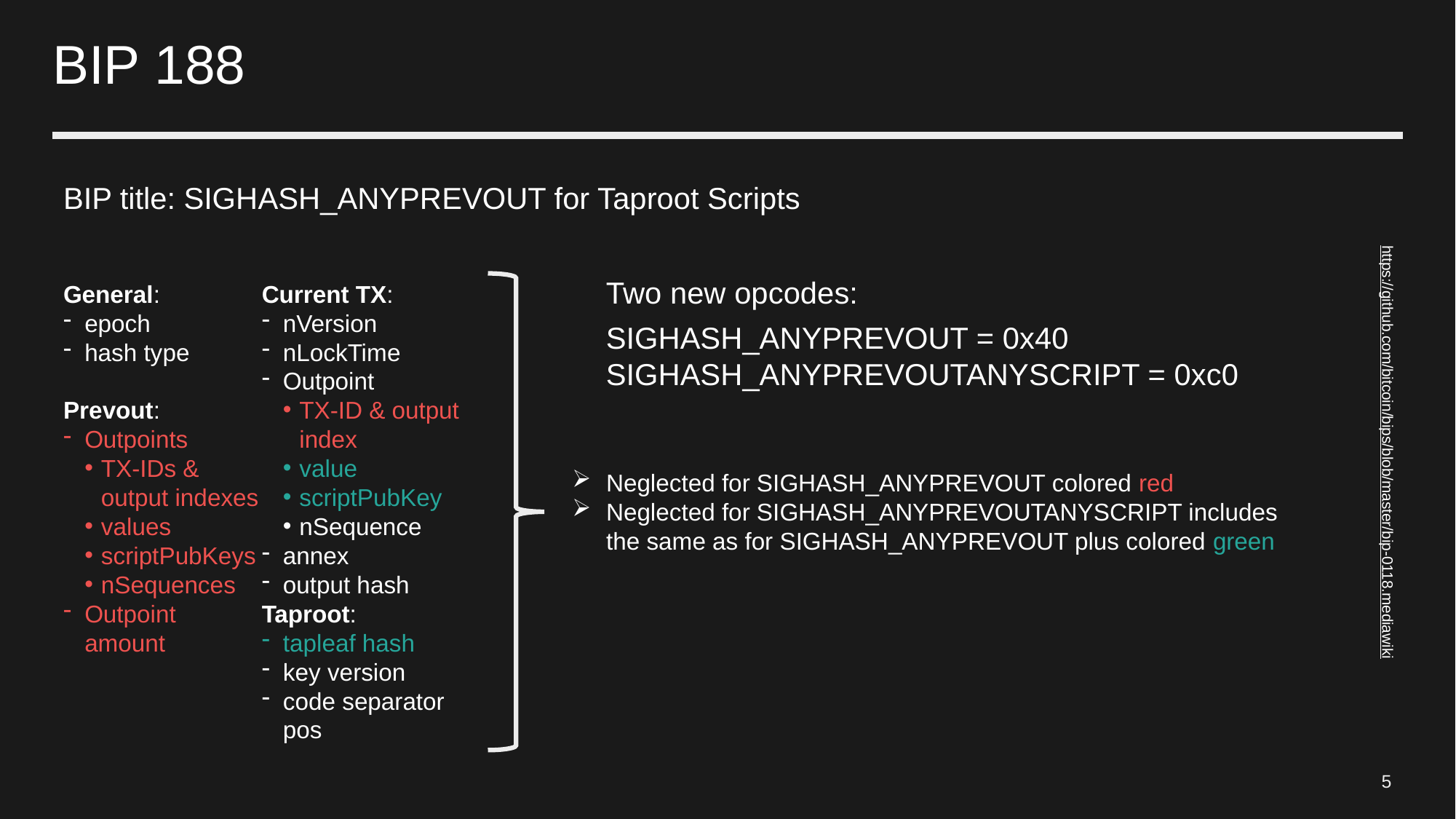

# BIP 188
BIP title: SIGHASH_ANYPREVOUT for Taproot Scripts
Two new opcodes:
SIGHASH_ANYPREVOUT = 0x40 SIGHASH_ANYPREVOUTANYSCRIPT = 0xc0
General:
epoch
hash type

Prevout:
Outpoints
TX-IDs & output indexes
values
scriptPubKeys
nSequences
Outpoint amount

Current TX:
nVersion
nLockTime
Outpoint
TX-ID & output index
value
scriptPubKey
nSequence
annex
output hash
Taproot:
tapleaf hash
key version
code separator pos

https://github.com/bitcoin/bips/blob/master/bip-0118.mediawiki
Neglected for SIGHASH_ANYPREVOUT colored red
Neglected for SIGHASH_ANYPREVOUTANYSCRIPT includes the same as for SIGHASH_ANYPREVOUT plus colored green
5